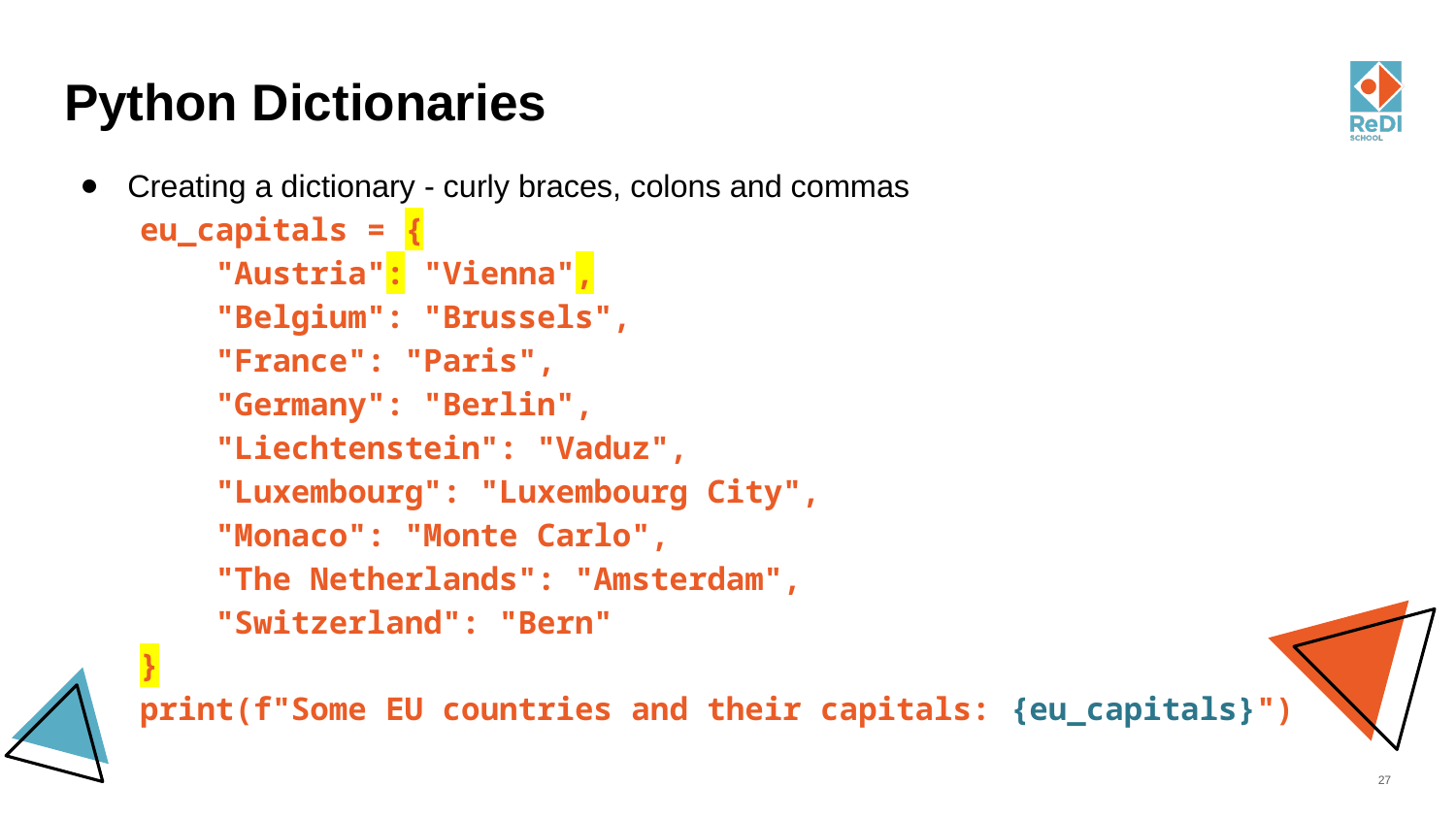

# Python Dictionaries
Creating a dictionary - curly braces, colons and commas
    eu_capitals = {
        "Austria": "Vienna",
        "Belgium": "Brussels",
        "France": "Paris",
        "Germany": "Berlin",
        "Liechtenstein": "Vaduz",
        "Luxembourg": "Luxembourg City",
        "Monaco": "Monte Carlo",
        "The Netherlands": "Amsterdam",
        "Switzerland": "Bern"
    }
    print(f"Some EU countries and their capitals: {eu_capitals}")

27